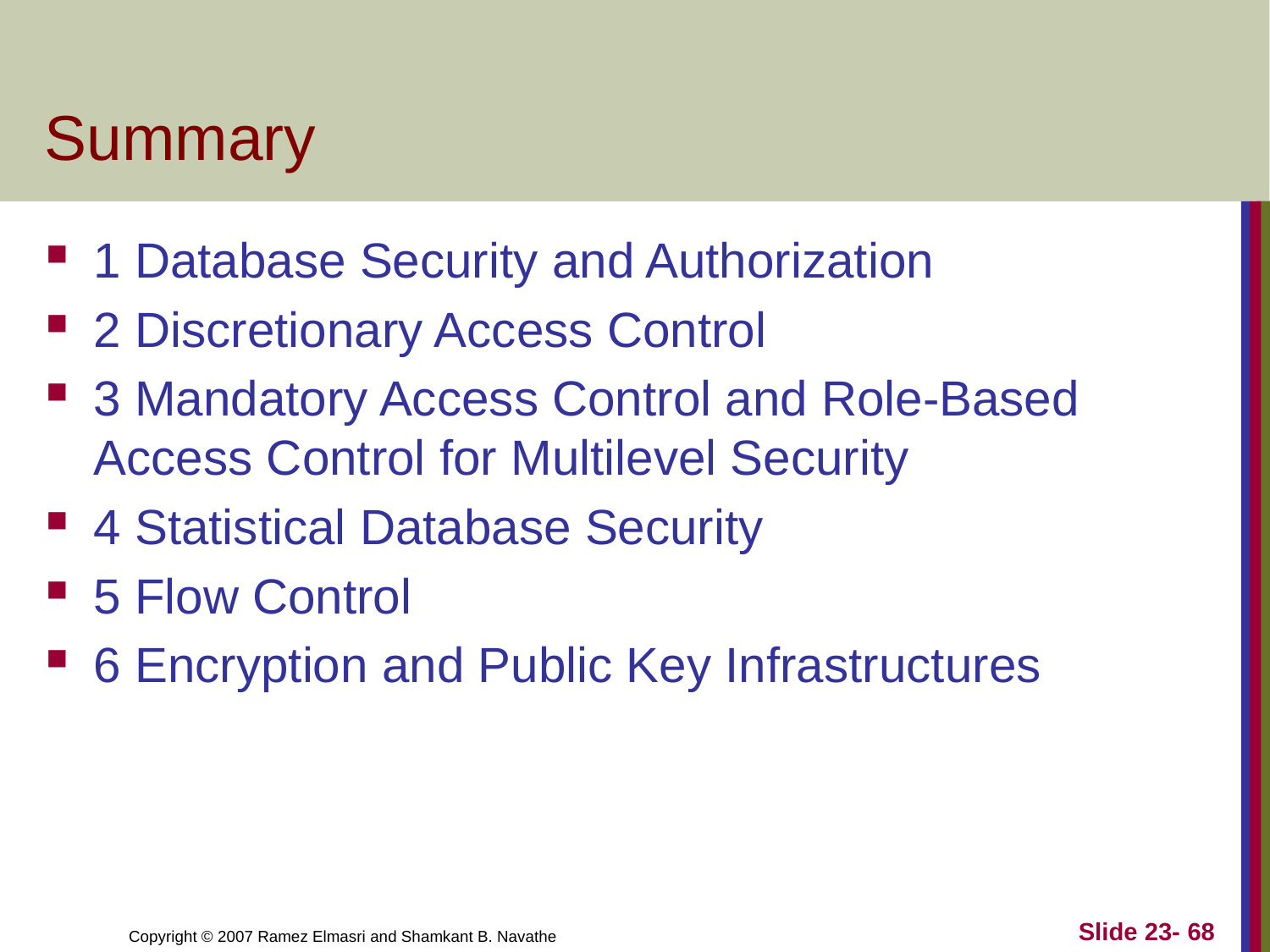

# Summary
1 Database Security and Authorization
2 Discretionary Access Control
3 Mandatory Access Control and Role-Based Access Control for Multilevel Security
4 Statistical Database Security
5 Flow Control
6 Encryption and Public Key Infrastructures
Slide 23- 68